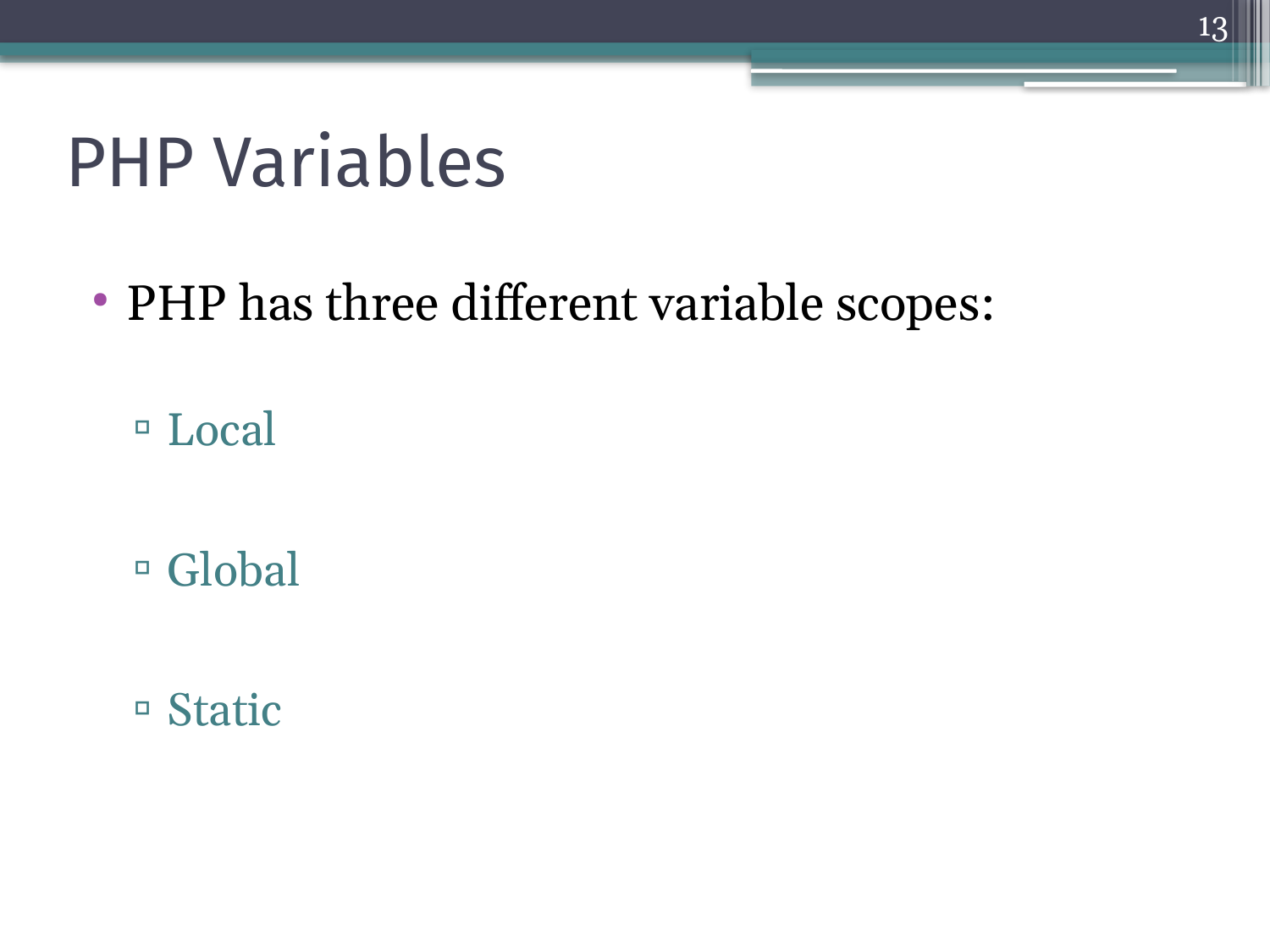

13
# PHP Variables
PHP has three different variable scopes:

Local

Global

Static